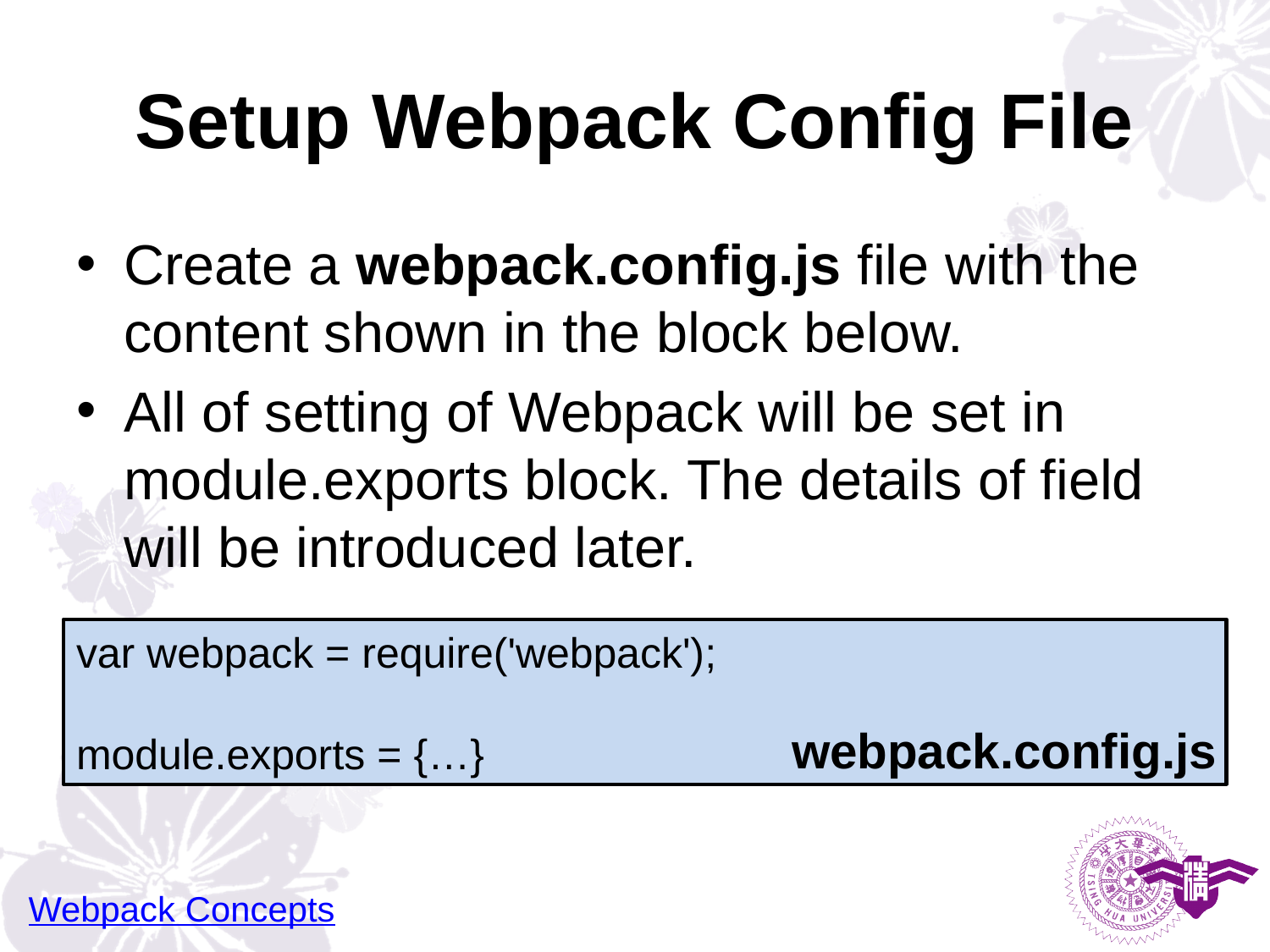

# Setup Webpack Config File
Create a webpack.config.js file with the content shown in the block below.
All of setting of Webpack will be set in module.exports block. The details of field will be introduced later.
var webpack = require('webpack');

module.exports = {…}
webpack.config.js
Webpack Concepts